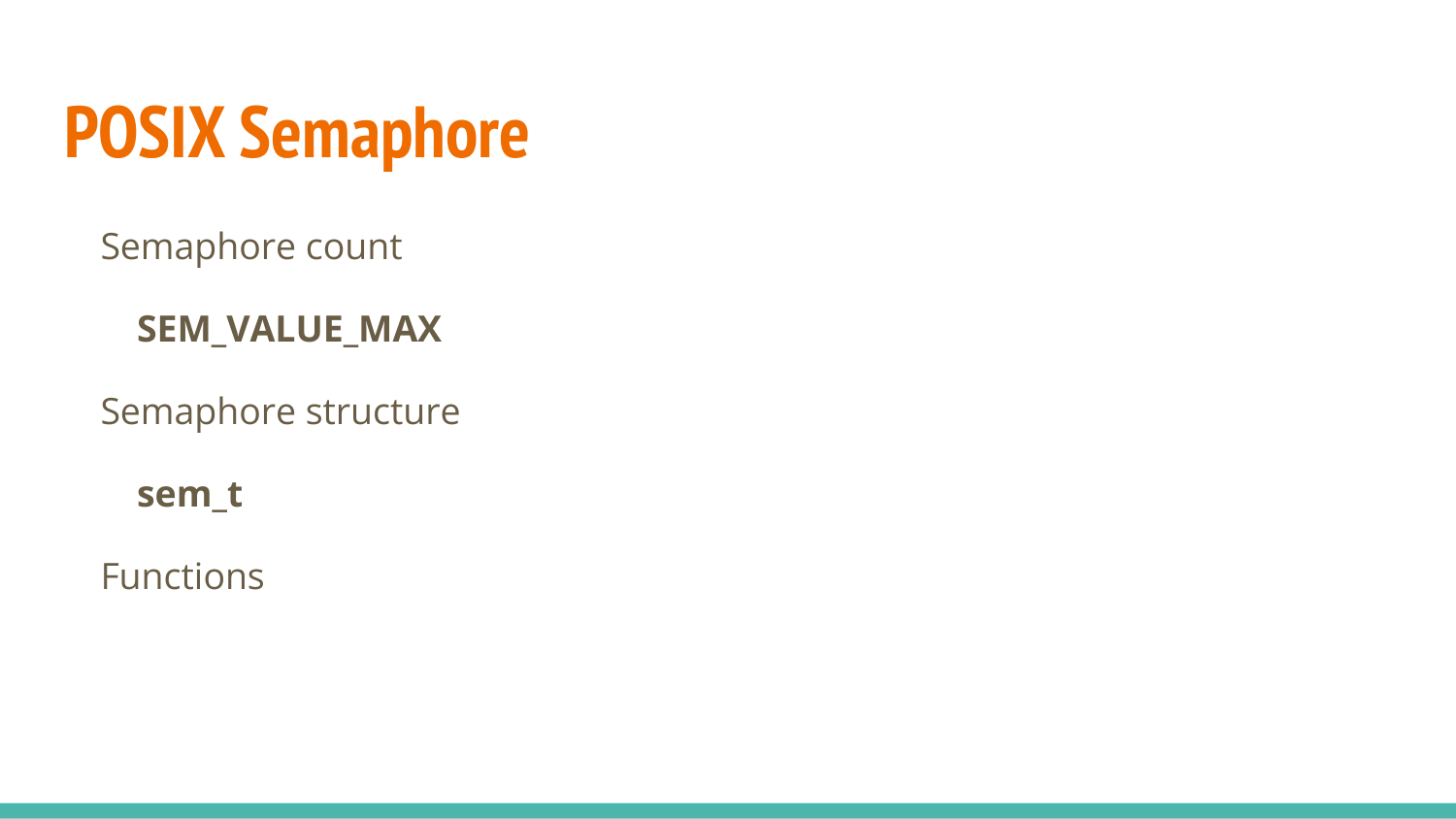

# POSIX Semaphore
Semaphore count
	SEM_VALUE_MAX
Semaphore structure
	sem_t
Functions